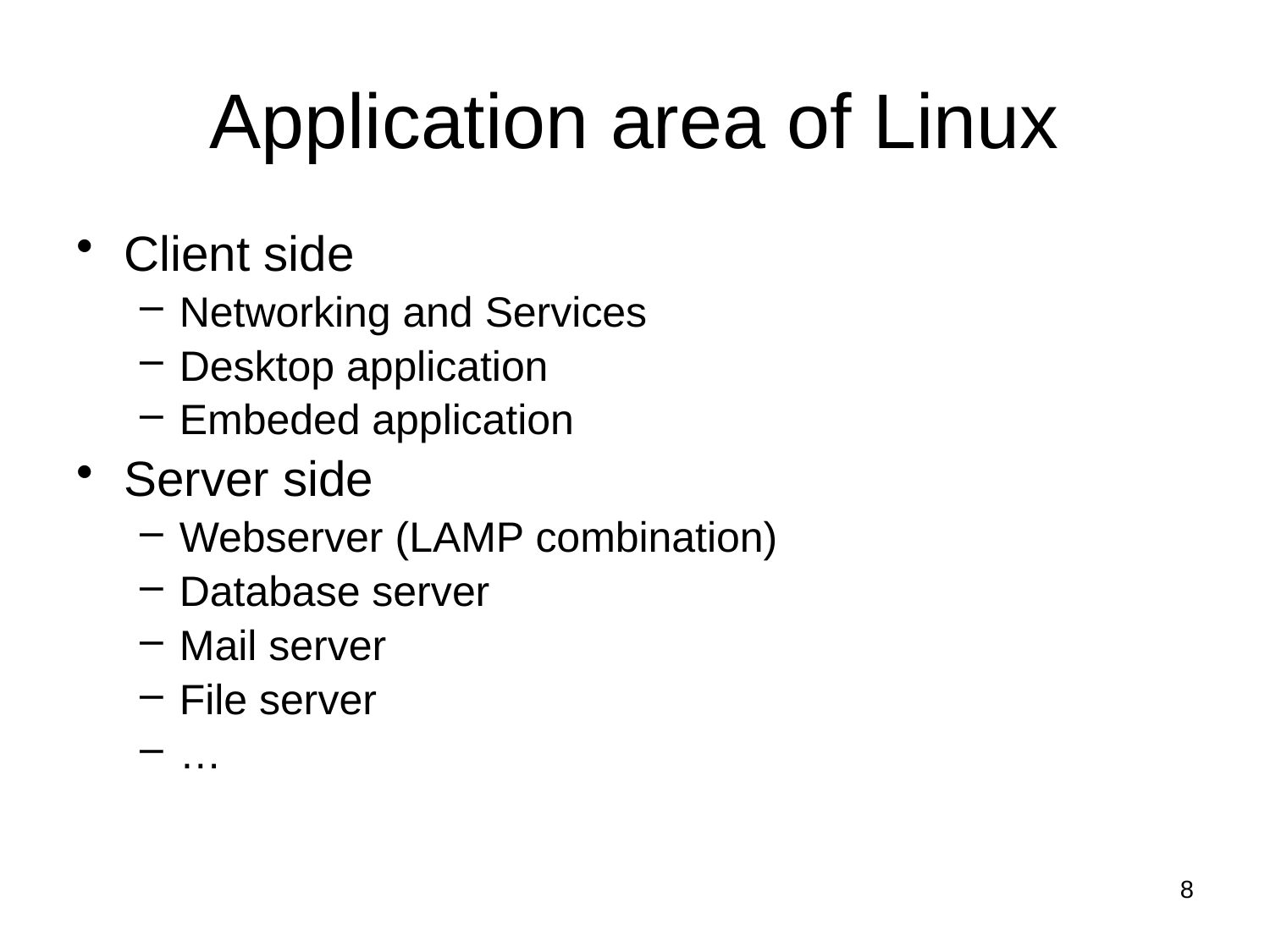

# Application area of Linux
Client side
Networking and Services
Desktop application
Embeded application
Server side
Webserver (LAMP combination)
Database server
Mail server
File server
…
8